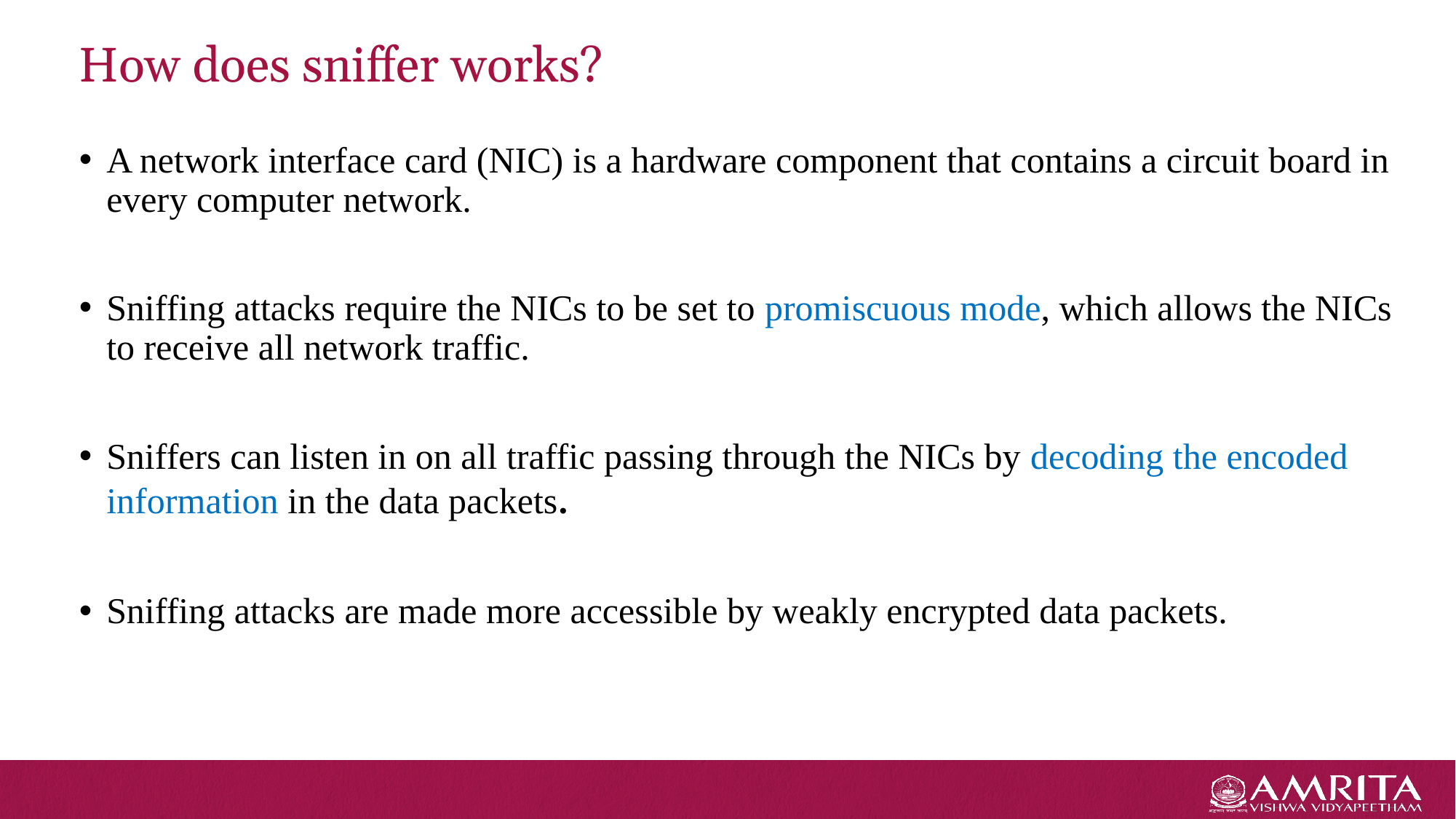

# How does sniffer works?
A network interface card (NIC) is a hardware component that contains a circuit board in every computer network.

Sniffing attacks require the NICs to be set to promiscuous mode, which allows the NICs to receive all network traffic.

Sniffers can listen in on all traffic passing through the NICs by decoding the encoded information in the data packets.

Sniffing attacks are made more accessible by weakly encrypted data packets.